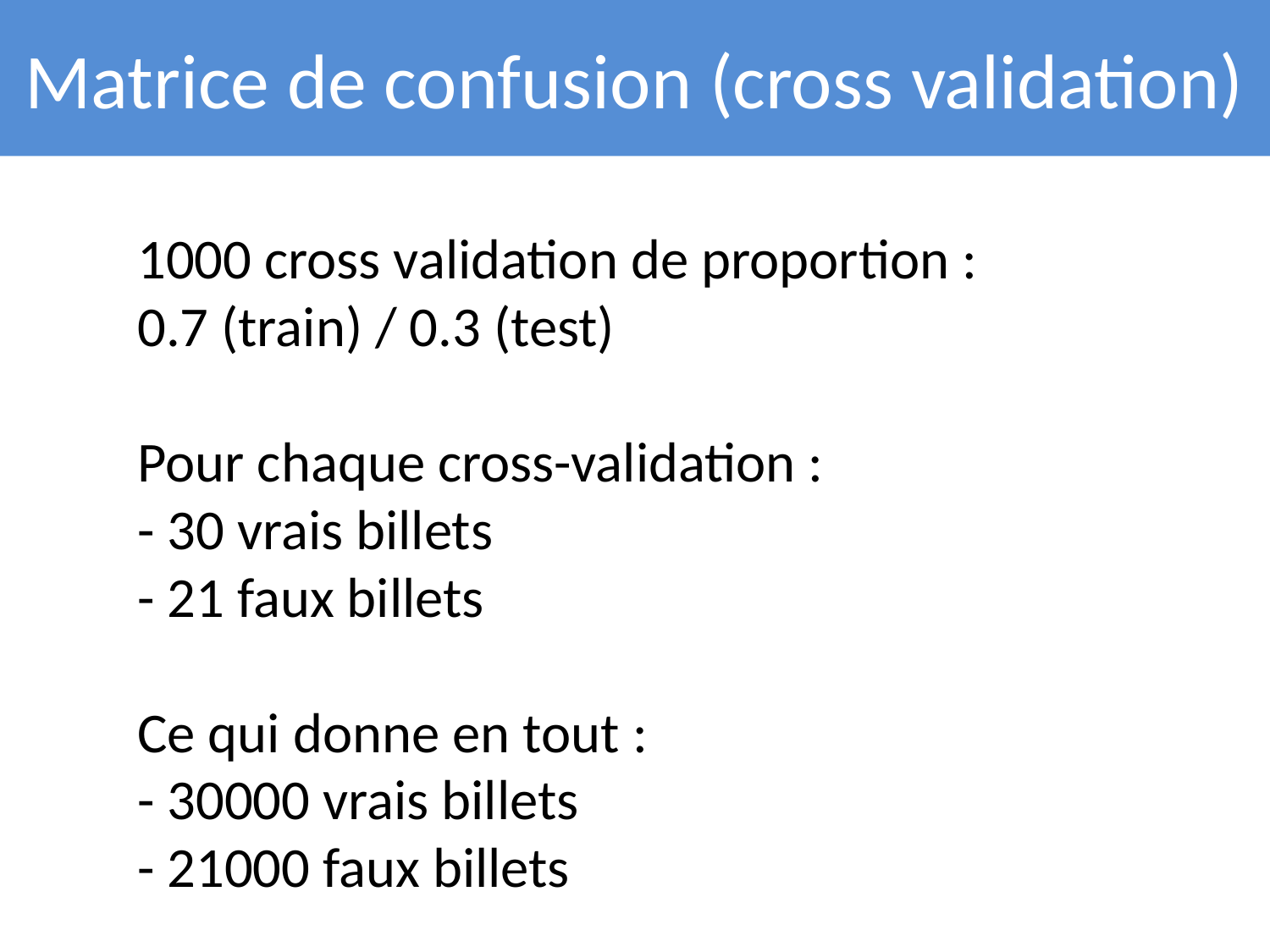

Matrice de confusion (cross validation)
1000 cross validation de proportion :
0.7 (train) / 0.3 (test)

Pour chaque cross-validation :
- 30 vrais billets
- 21 faux billets

Ce qui donne en tout :
- 30000 vrais billets
- 21000 faux billets